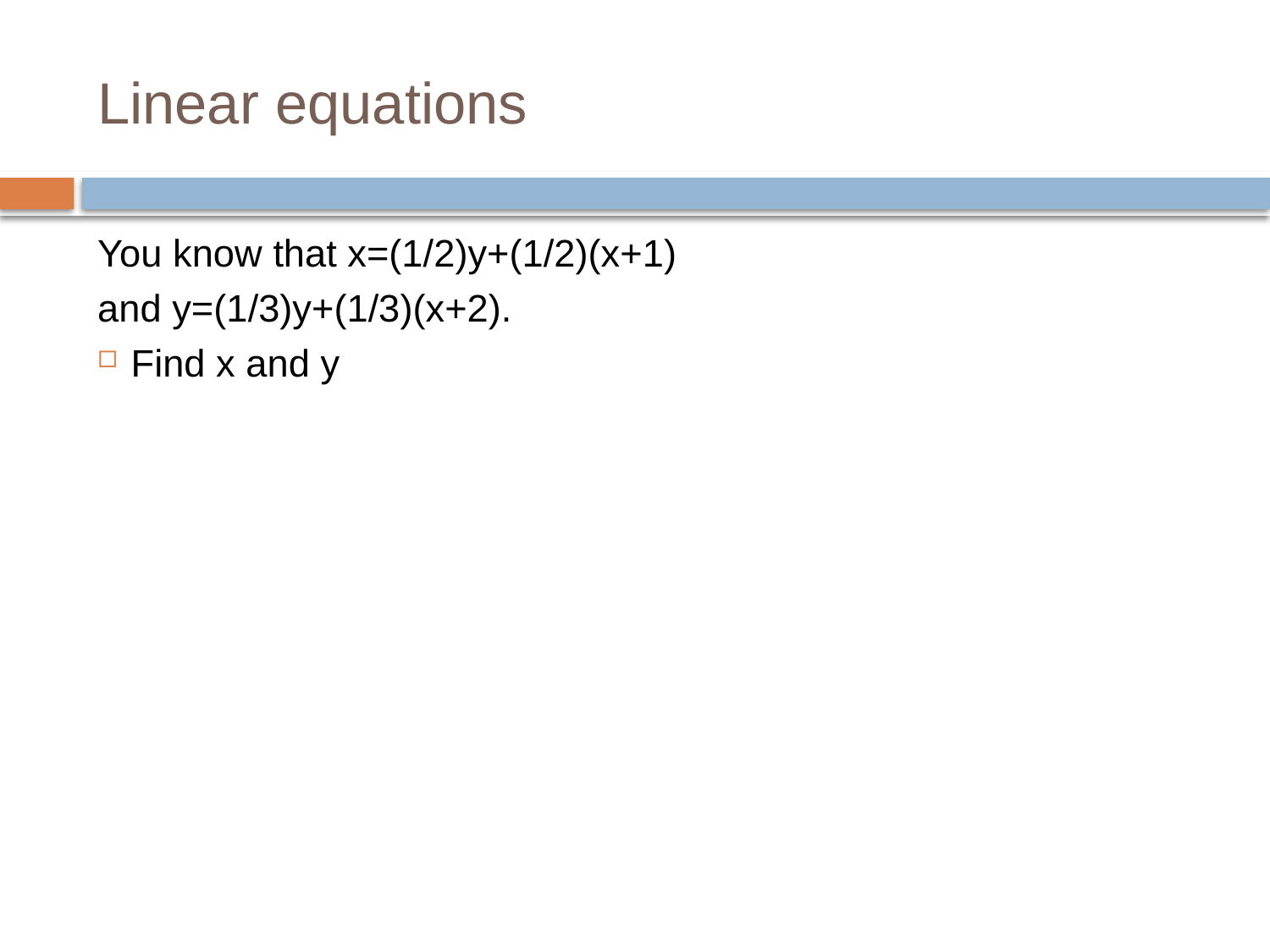

# Linear equations
You know that x=(1/2)y+(1/2)(x+1)
and y=(1/3)y+(1/3)(x+2).
Find x and y